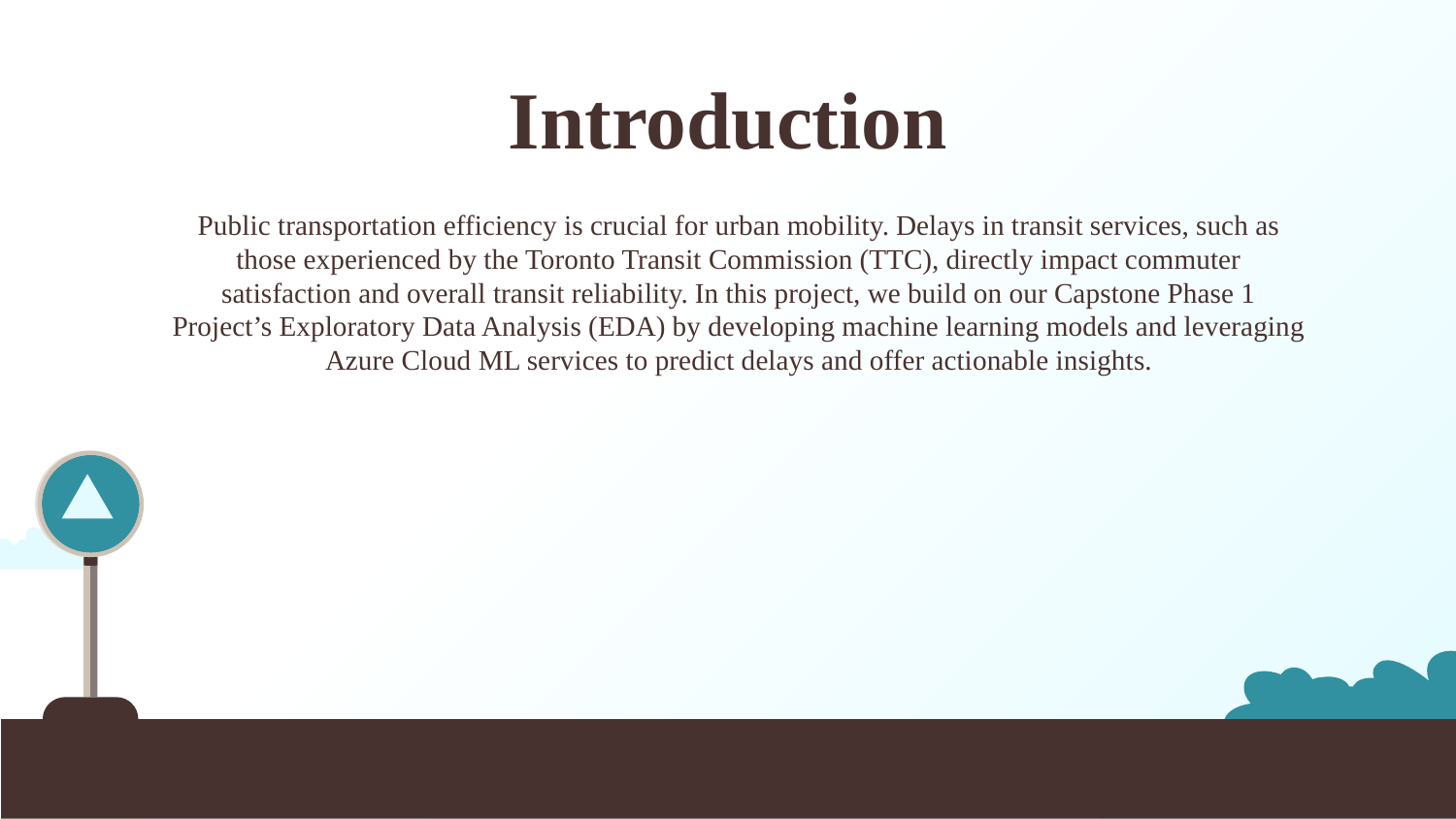

# Introduction
Public transportation efficiency is crucial for urban mobility. Delays in transit services, such as those experienced by the Toronto Transit Commission (TTC), directly impact commuter satisfaction and overall transit reliability. In this project, we build on our Capstone Phase 1 Project’s Exploratory Data Analysis (EDA) by developing machine learning models and leveraging Azure Cloud ML services to predict delays and offer actionable insights.